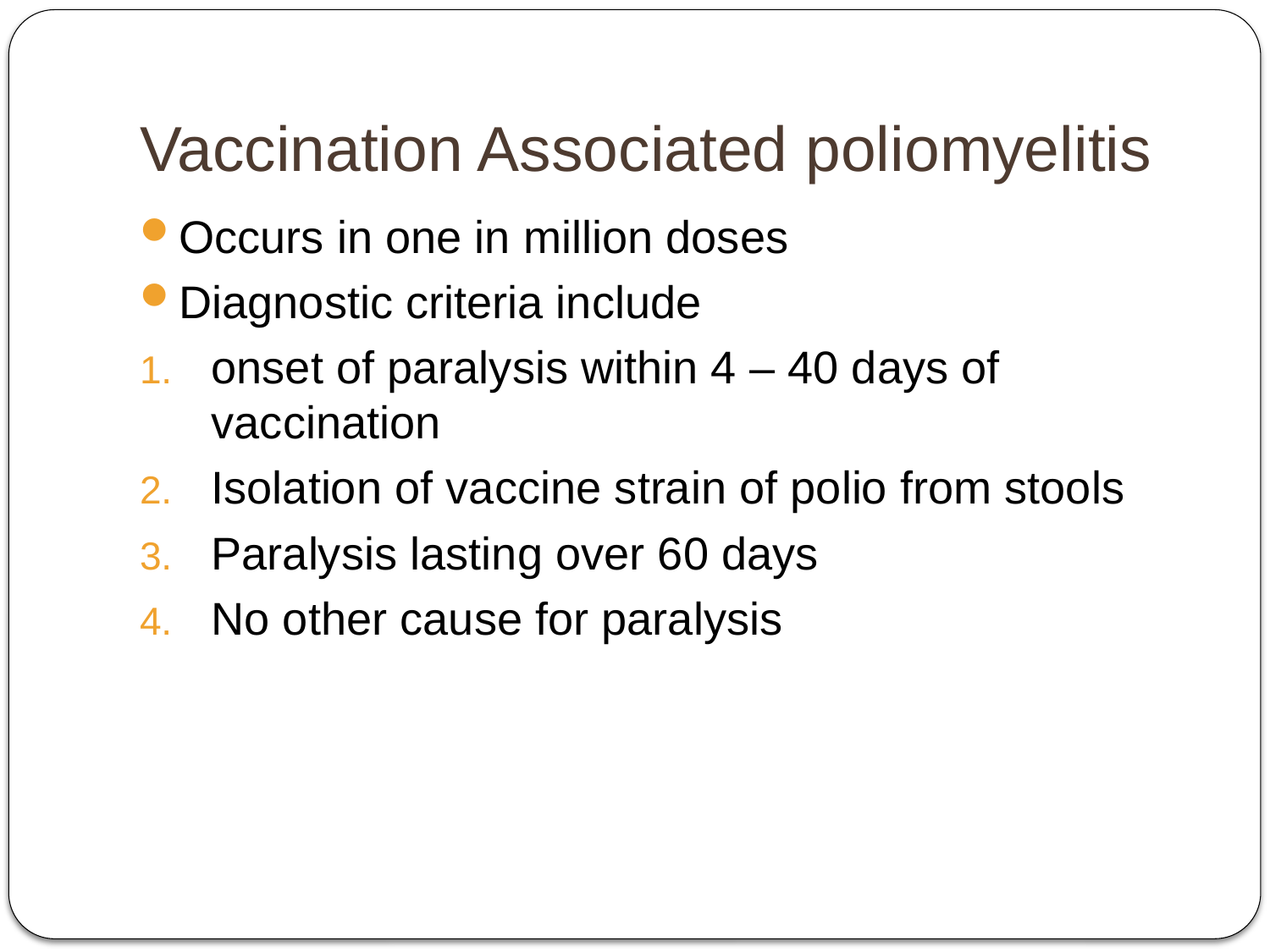

# Vaccination Associated poliomyelitis
Occurs in one in million doses
Diagnostic criteria include
onset of paralysis within 4 – 40 days of vaccination
Isolation of vaccine strain of polio from stools
Paralysis lasting over 60 days
No other cause for paralysis